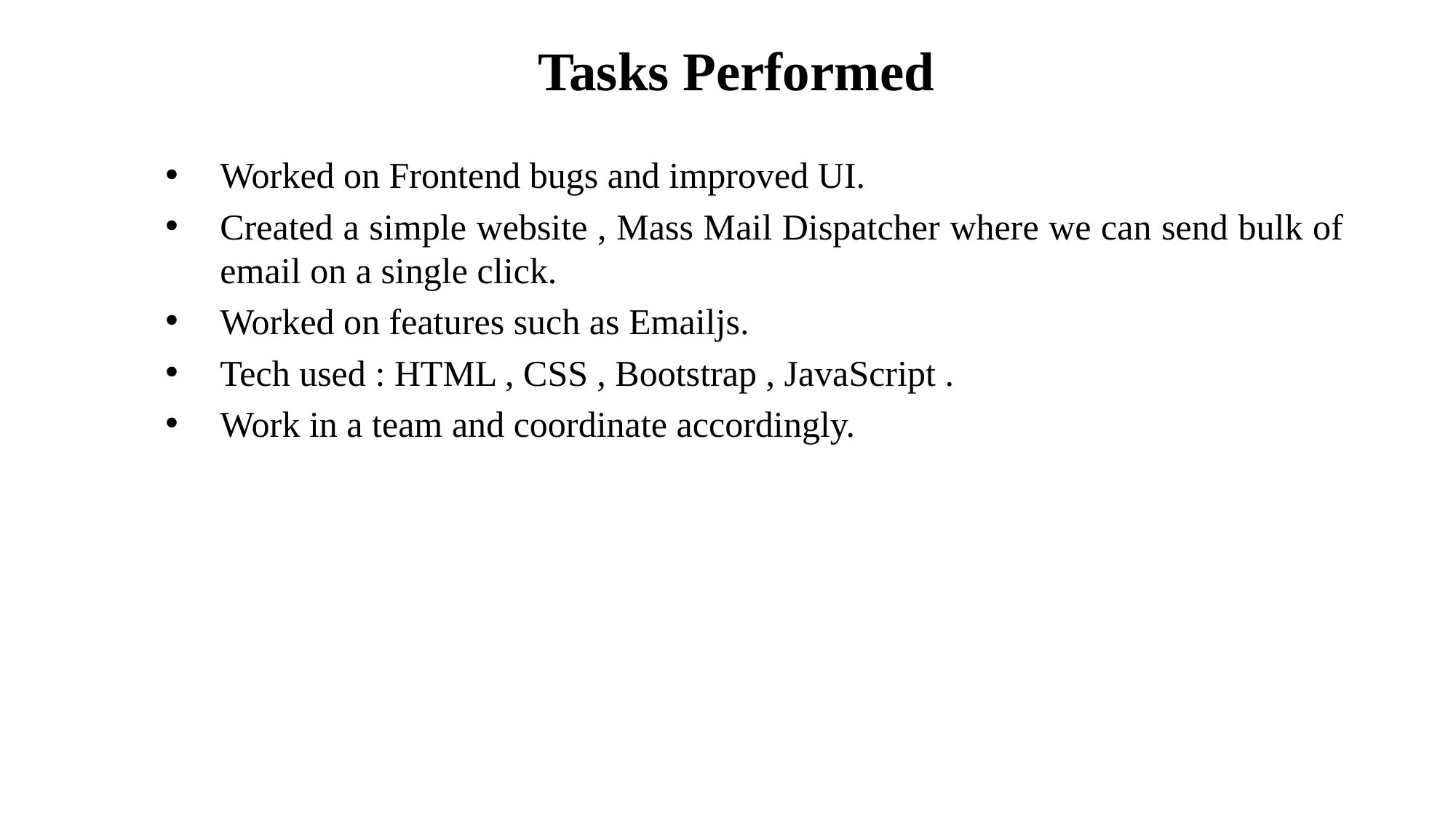

# Tasks Performed
Worked on Frontend bugs and improved UI.
Created a simple website , Mass Mail Dispatcher where we can send bulk of email on a single click.
Worked on features such as Emailjs.
Tech used : HTML , CSS , Bootstrap , JavaScript .
Work in a team and coordinate accordingly.